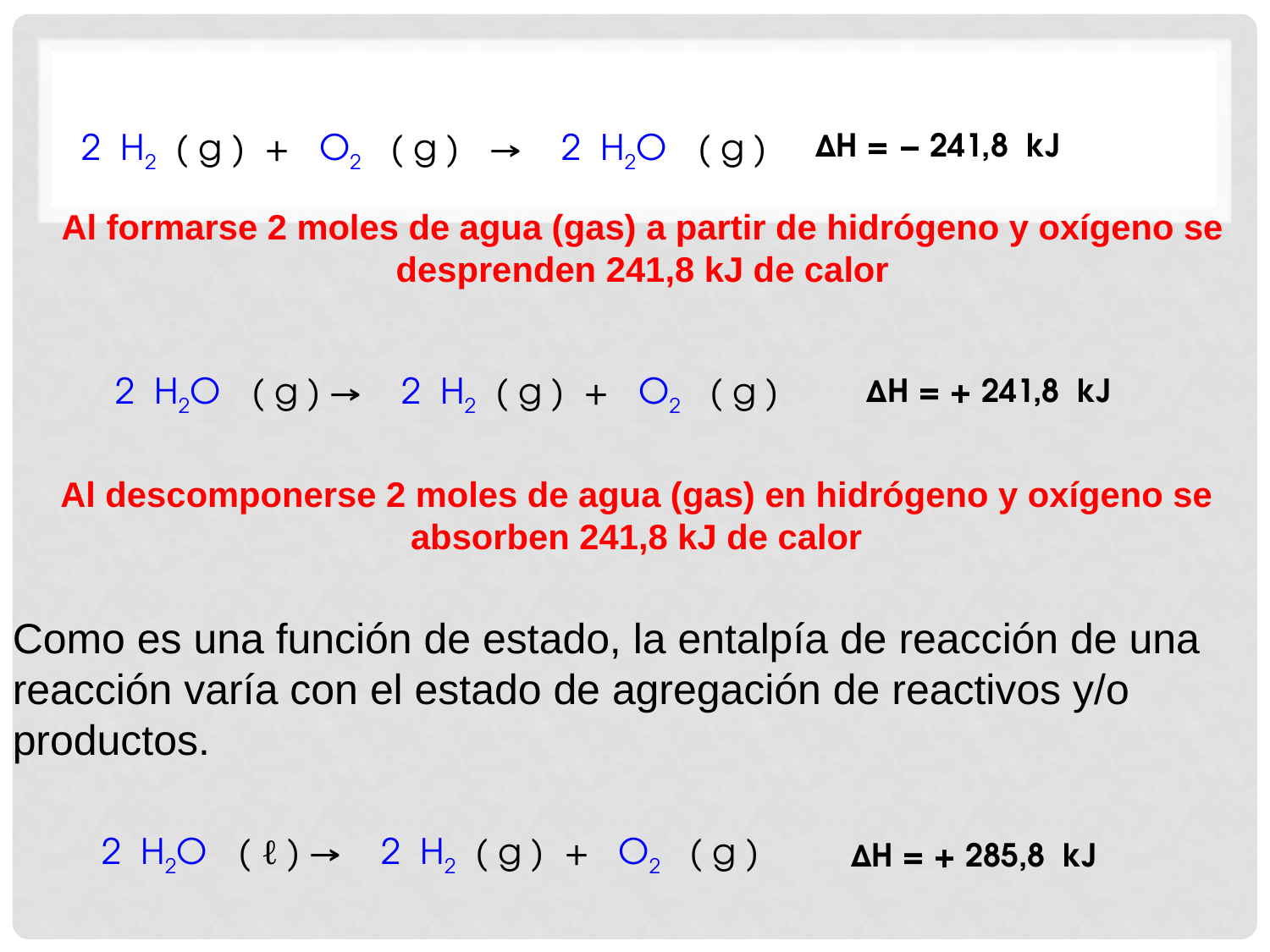

ΔH = − 241,8  kJ
2  H2  ( g )  +   O2   ( g )   →    2  H2O    ( g )
Al formarse 2 moles de agua (gas) a partir de hidrógeno y oxígeno se desprenden 241,8 kJ de calor
2  H2O    ( g ) →    2  H2  ( g )  +   O2   ( g )
ΔH = + 241,8  kJ
Al descomponerse 2 moles de agua (gas) en hidrógeno y oxígeno se absorben 241,8 kJ de calor
Como es una función de estado, la entalpía de reacción de una reacción varía con el estado de agregación de reactivos y/o productos.
2  H2O    ( ℓ ) →    2  H2  ( g )  +   O2   ( g )
ΔH = + 285,8  kJ